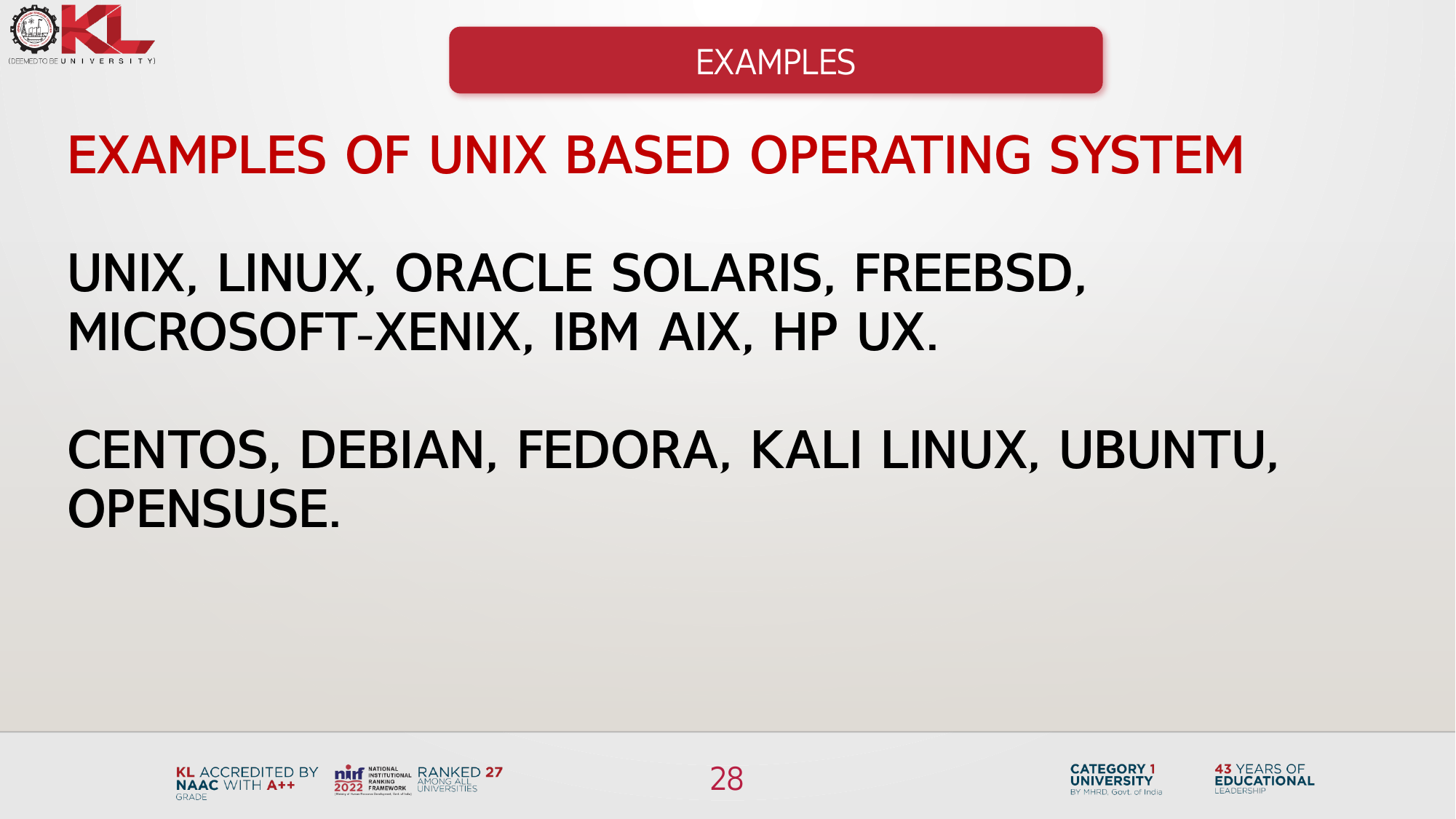

EXAMPLES
EXAMPLES OF UNIX BASED OPERATING SYSTEM
UNIX, Linux, Oracle Solaris, FreeBSD,
Microsoft-Xenix, IBM AIX, HP UX.
Centos, Debian, Fedora, Kali Linux, Ubuntu, openSUSE.
28